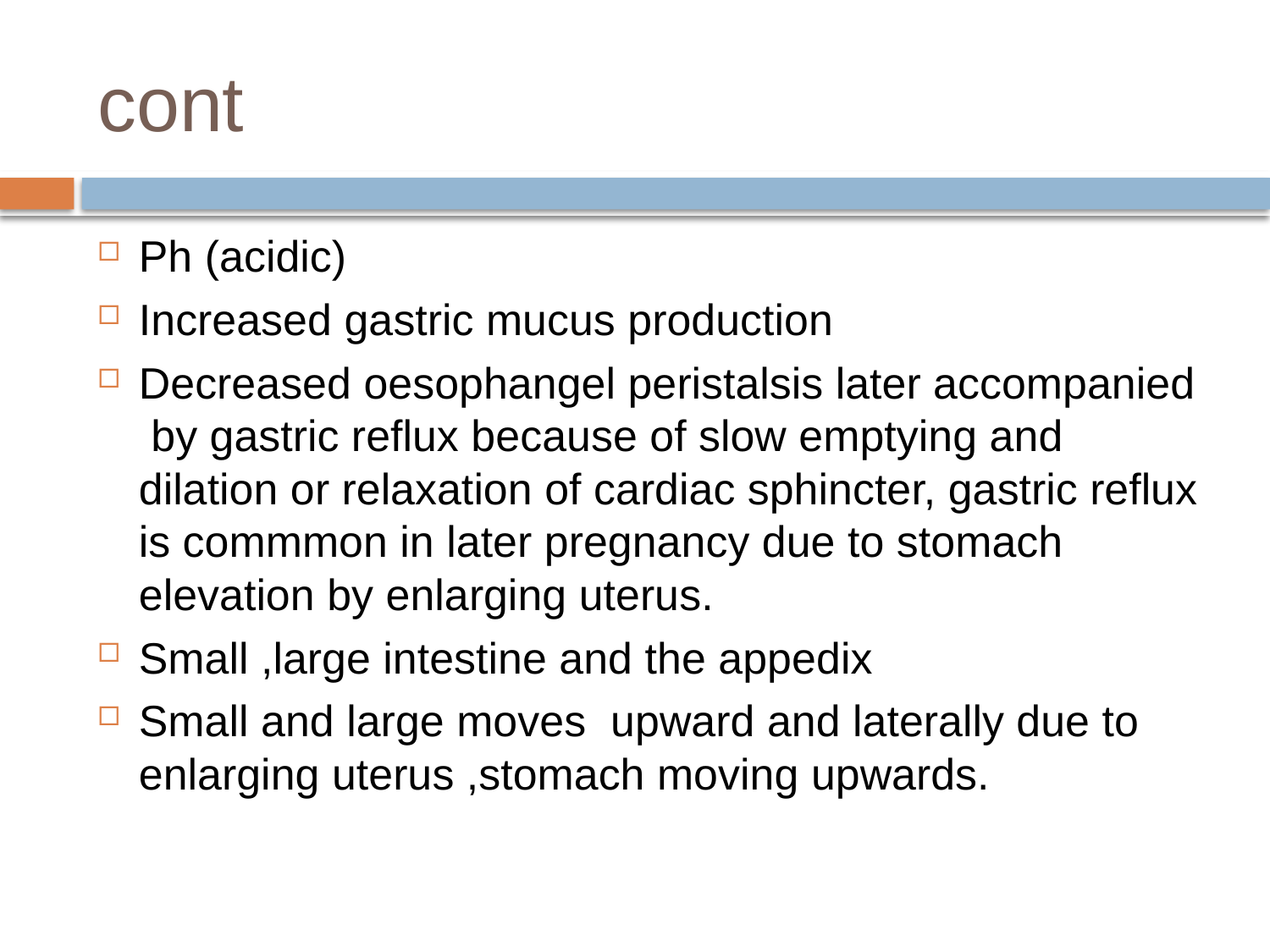

# cont
Ph (acidic)
Increased gastric mucus production
Decreased oesophangel peristalsis later accompanied  by gastric reflux because of slow emptying and dilation or relaxation of cardiac sphincter, gastric reflux is commmon in later pregnancy due to stomach elevation by enlarging uterus.
Small ,large intestine and the appedix
Small and large moves  upward and laterally due to enlarging uterus ,stomach moving upwards.